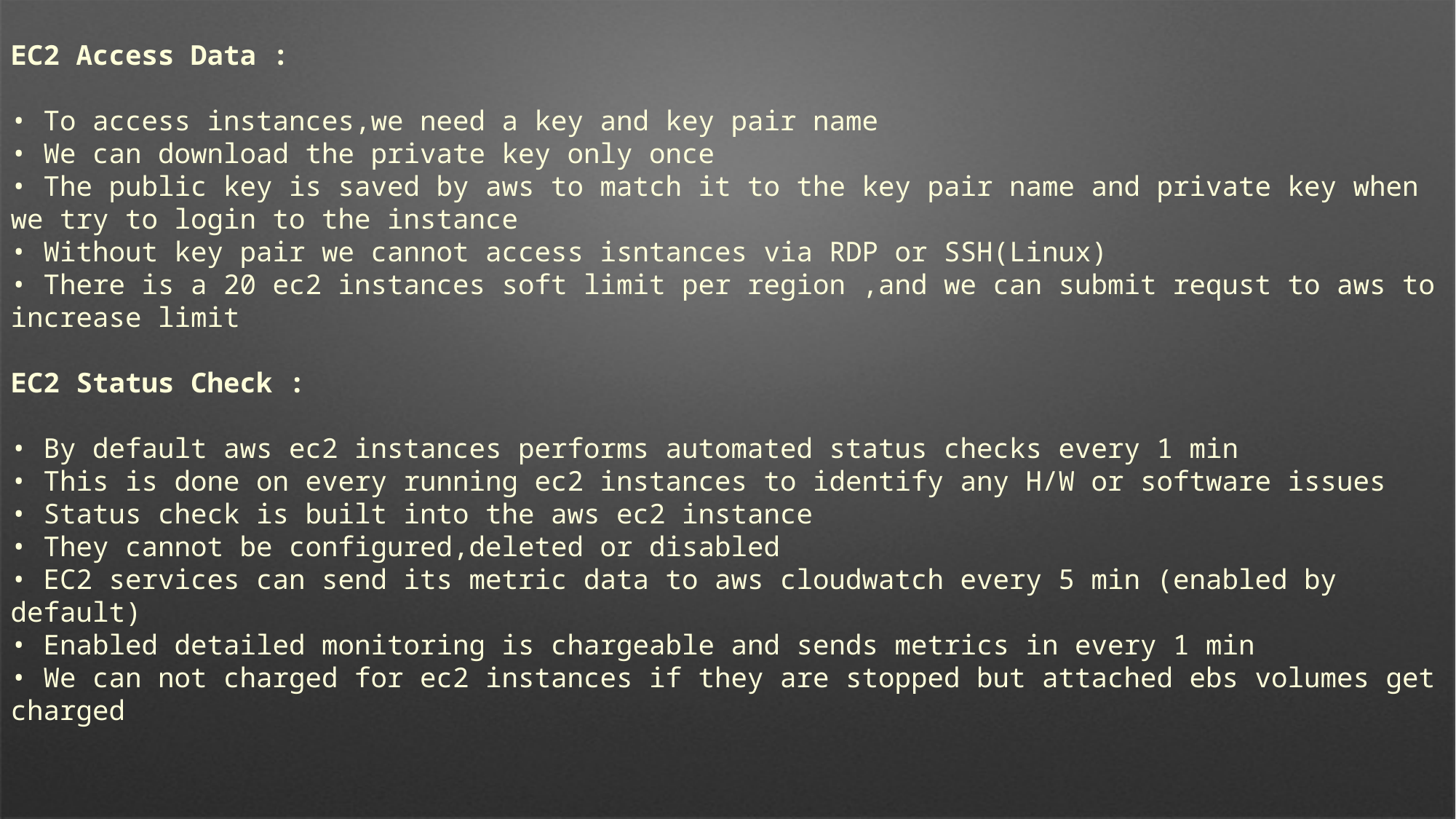

EC2 Access Data :

• To access instances,we need a key and key pair name
• We can download the private key only once
• The public key is saved by aws to match it to the key pair name and private key when we try to login to the instance
• Without key pair we cannot access isntances via RDP or SSH(Linux)
• There is a 20 ec2 instances soft limit per region ,and we can submit requst to aws to increase limit

EC2 Status Check :

• By default aws ec2 instances performs automated status checks every 1 min
• This is done on every running ec2 instances to identify any H/W or software issues
• Status check is built into the aws ec2 instance
• They cannot be configured,deleted or disabled
• EC2 services can send its metric data to aws cloudwatch every 5 min (enabled by default)
• Enabled detailed monitoring is chargeable and sends metrics in every 1 min
• We can not charged for ec2 instances if they are stopped but attached ebs volumes get charged